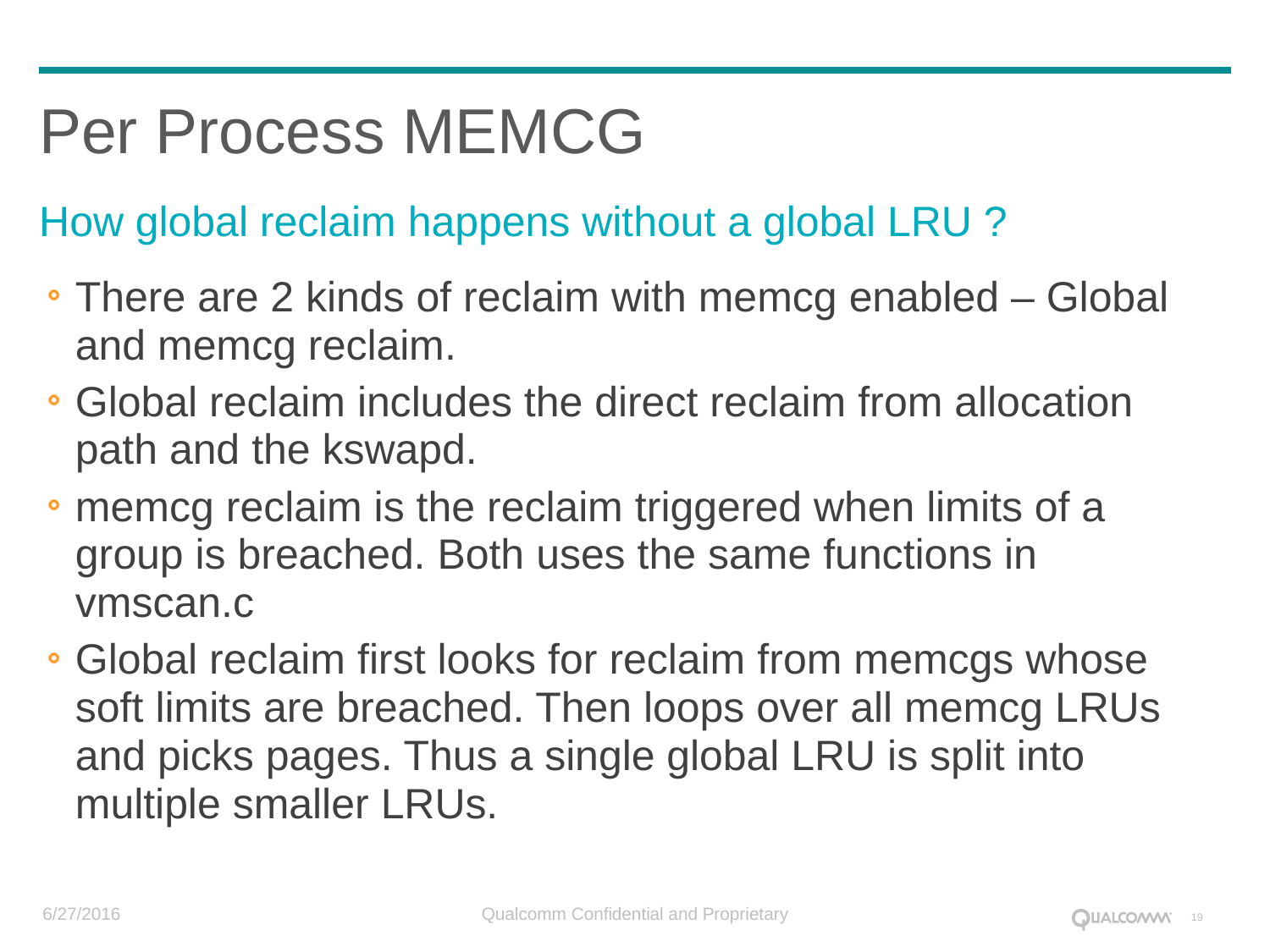

# Per Process MEMCG
How global reclaim happens without a global LRU ?
There are 2 kinds of reclaim with memcg enabled – Global and memcg reclaim.
Global reclaim includes the direct reclaim from allocation path and the kswapd.
memcg reclaim is the reclaim triggered when limits of a group is breached. Both uses the same functions in vmscan.c
Global reclaim first looks for reclaim from memcgs whose soft limits are breached. Then loops over all memcg LRUs and picks pages. Thus a single global LRU is split into multiple smaller LRUs.